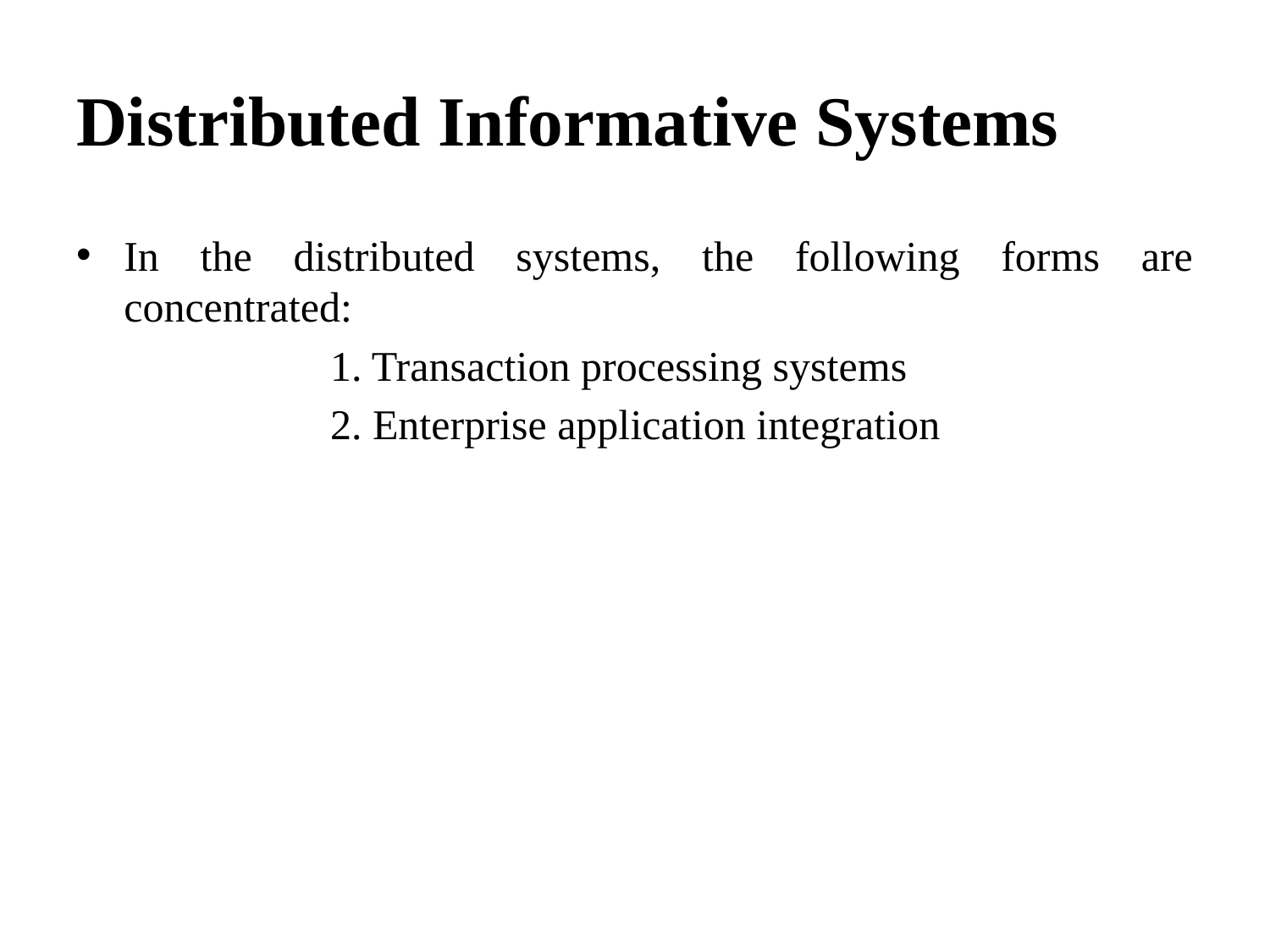

# Distributed Informative Systems
In the distributed systems, the following forms are concentrated:
		1. Transaction processing systems
		2. Enterprise application integration